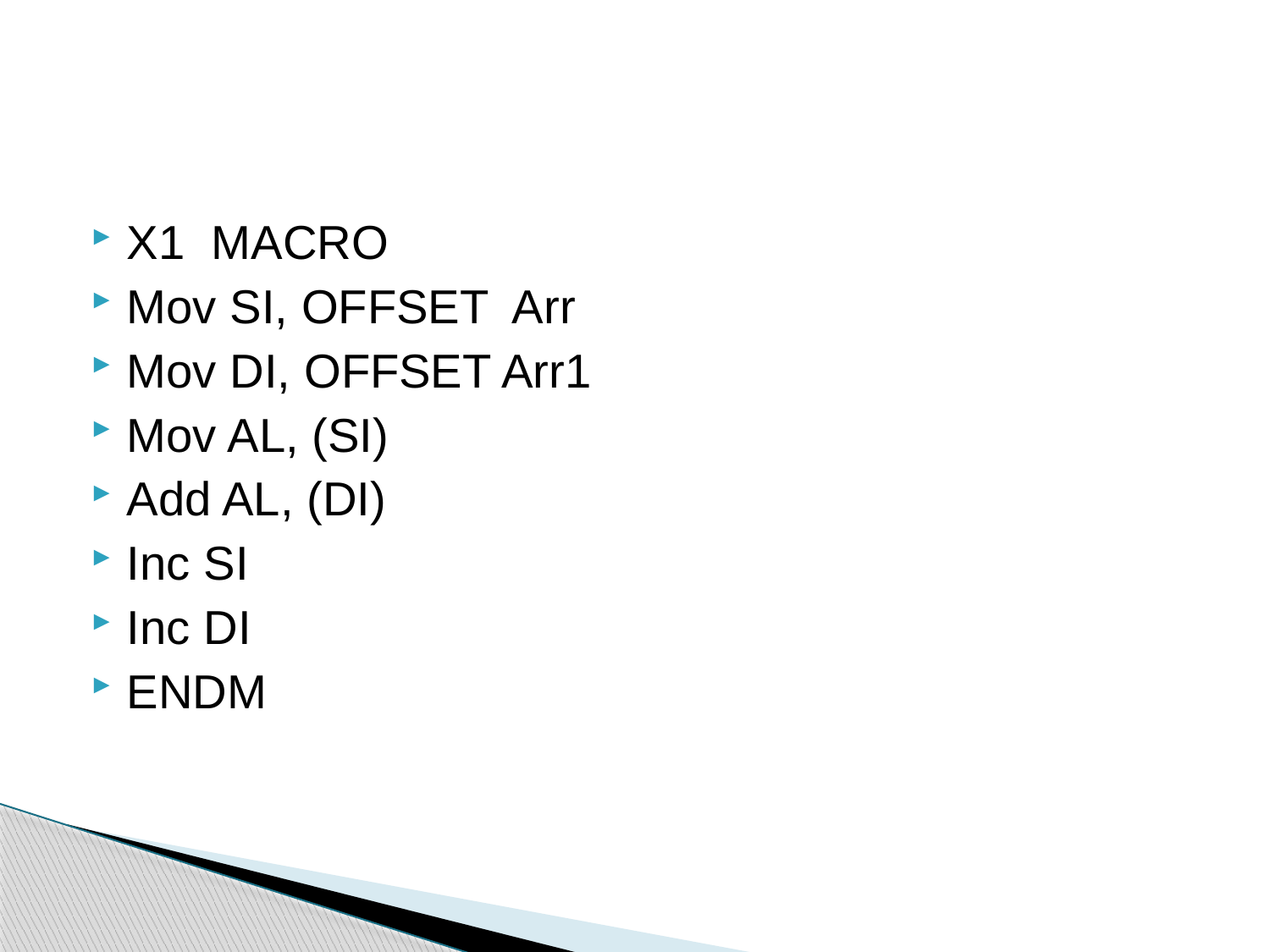

X1  MACRO
Mov SI, OFFSET  Arr
Mov DI, OFFSET Arr1
Mov AL, (SI)
Add AL, (DI)
Inc SI
Inc DI
ENDM